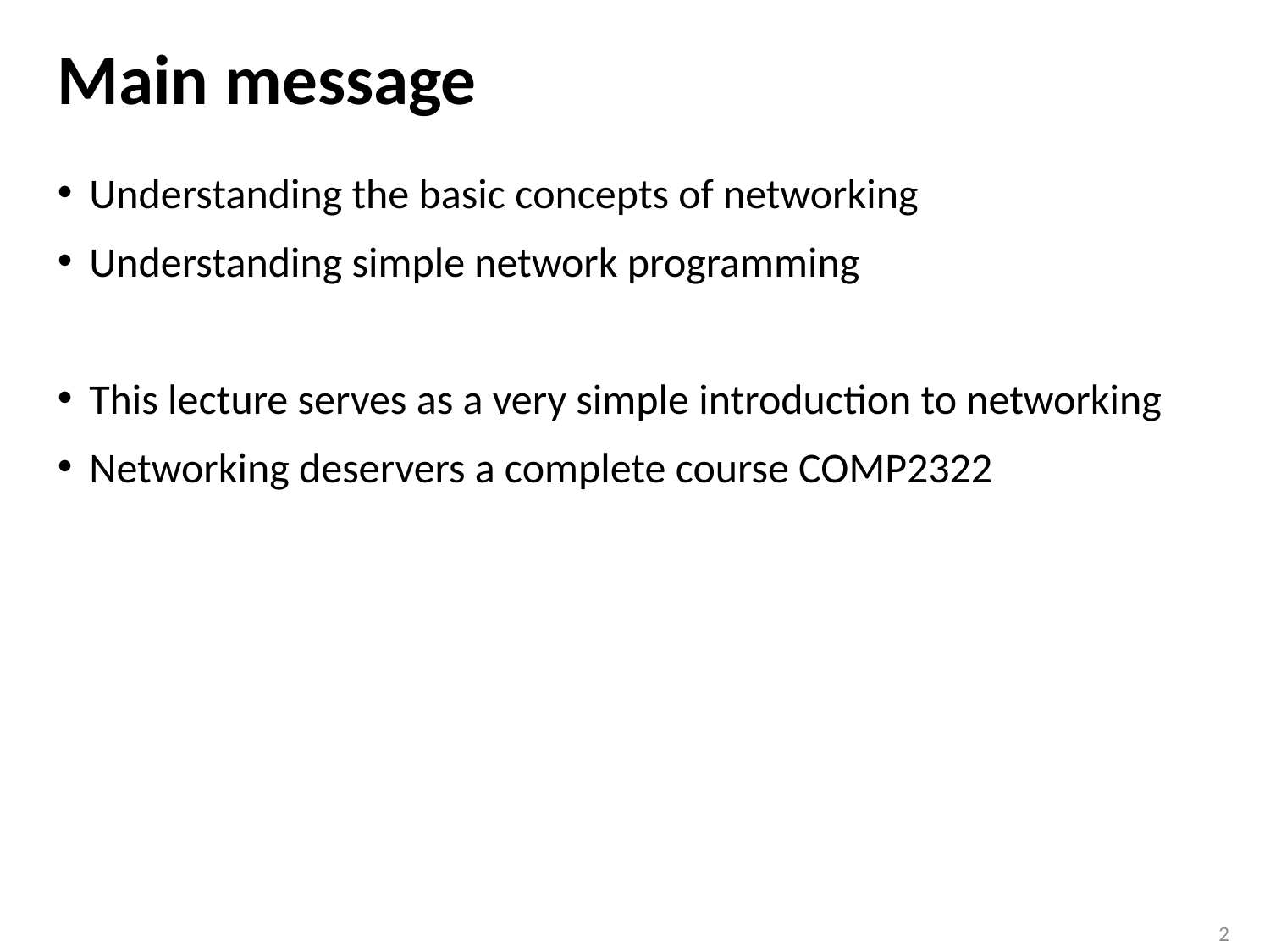

# Main message
Understanding the basic concepts of networking
Understanding simple network programming

This lecture serves as a very simple introduction to networking
Networking deservers a complete course COMP2322
2